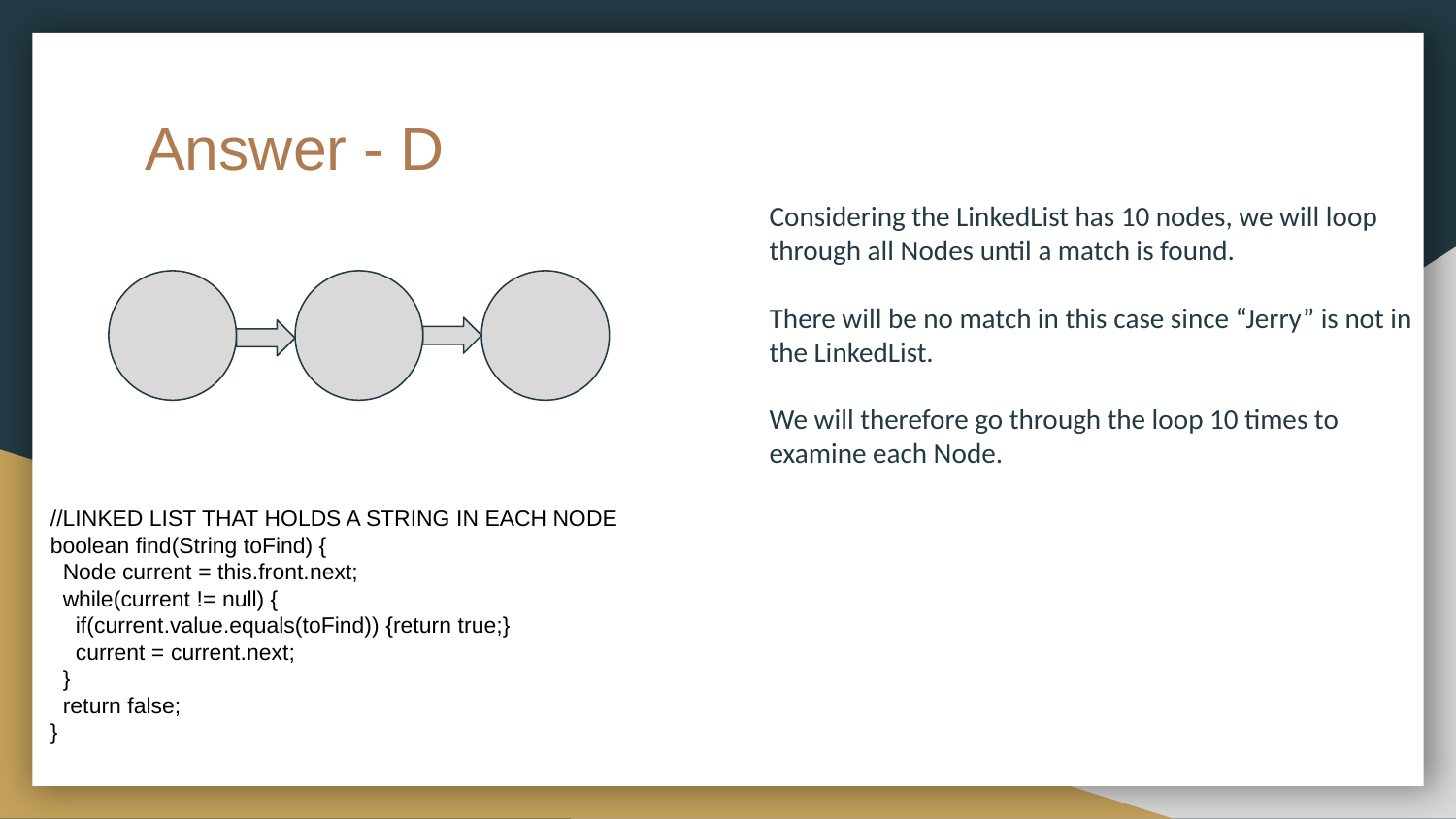

# Answer - D
Considering the LinkedList has 10 nodes, we will loop through all Nodes until a match is found.

There will be no match in this case since “Jerry” is not in the LinkedList.

We will therefore go through the loop 10 times to examine each Node.

//LINKED LIST THAT HOLDS A STRING IN EACH NODE
boolean find(String toFind) {
  Node current = this.front.next;
  while(current != null) {
    if(current.value.equals(toFind)) {return true;}
    current = current.next;
  }
  return false;
}